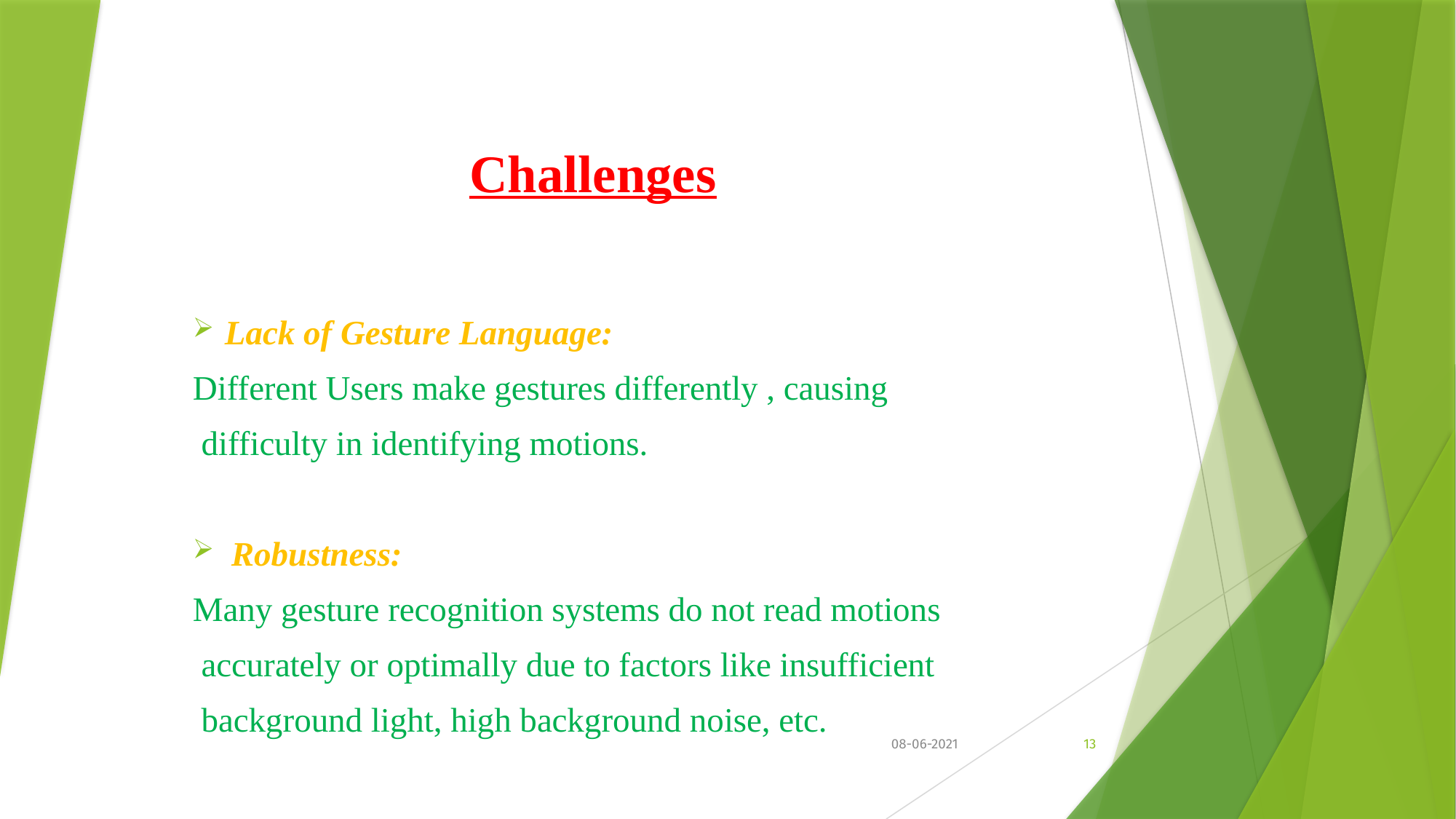

# Challenges
Lack of Gesture Language:
Different Users make gestures differently , causing
 difficulty in identifying motions.

Robustness:
Many gesture recognition systems do not read motions
 accurately or optimally due to factors like insufficient
 background light, high background noise, etc.

08-06-2021
13